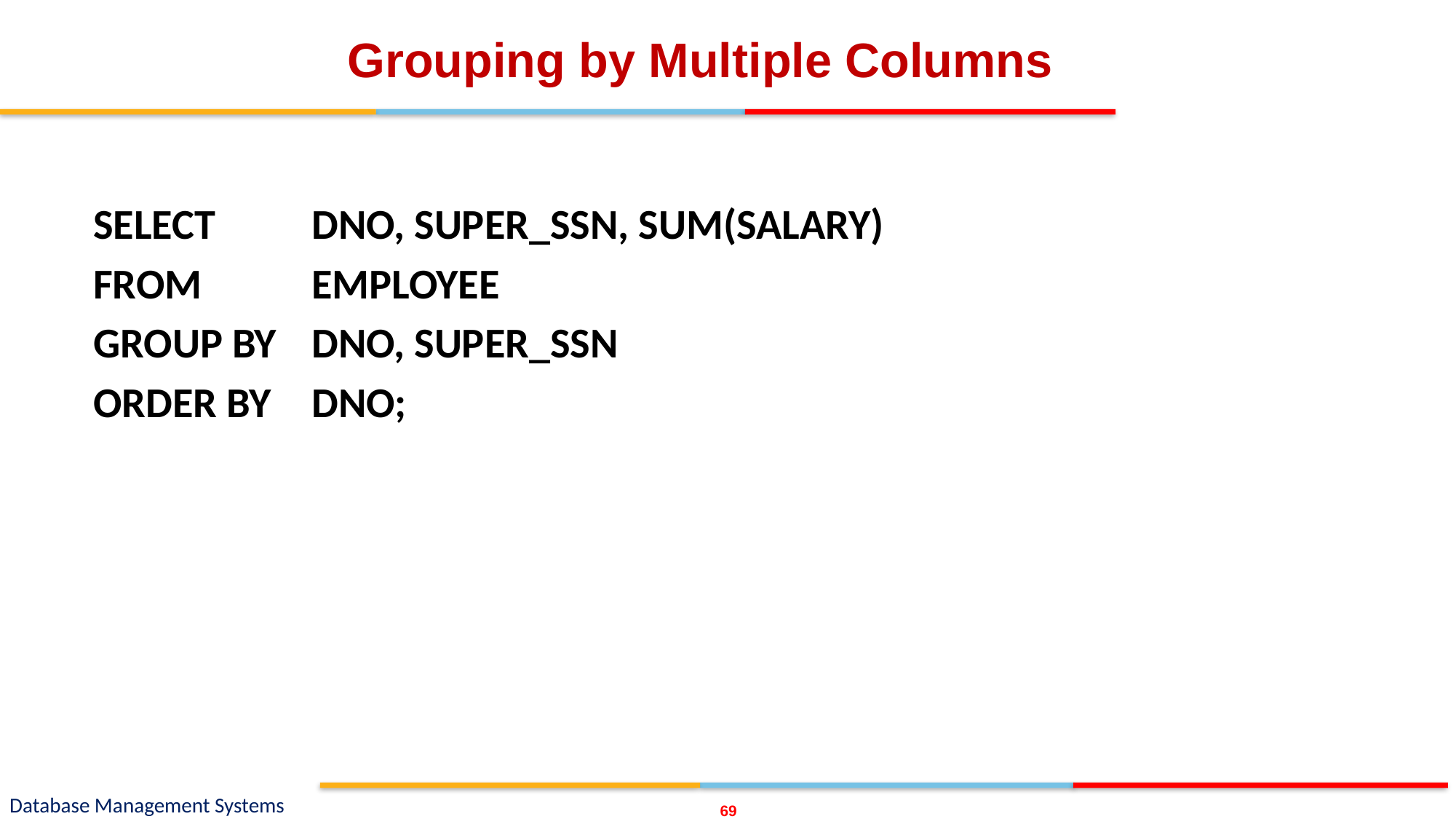

# Grouping by Multiple Columns
SELECT 	DNO, SUPER_SSN, SUM(SALARY)
FROM    	EMPLOYEE
GROUP BY 	DNO, SUPER_SSN
ORDER BY 	DNO;